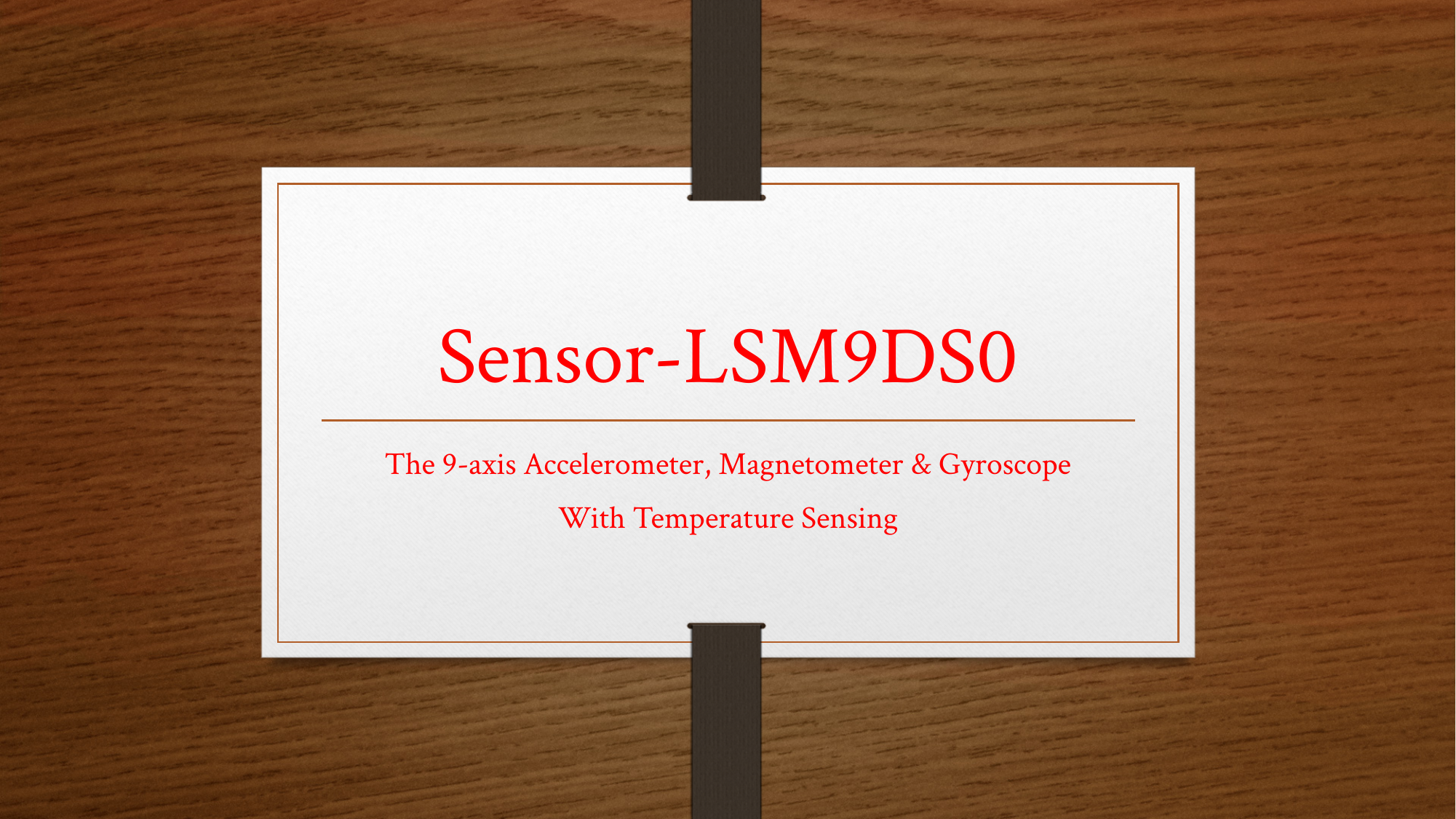

# Sensor-LSM9DS0
The 9-axis Accelerometer, Magnetometer & Gyroscope
With Temperature Sensing